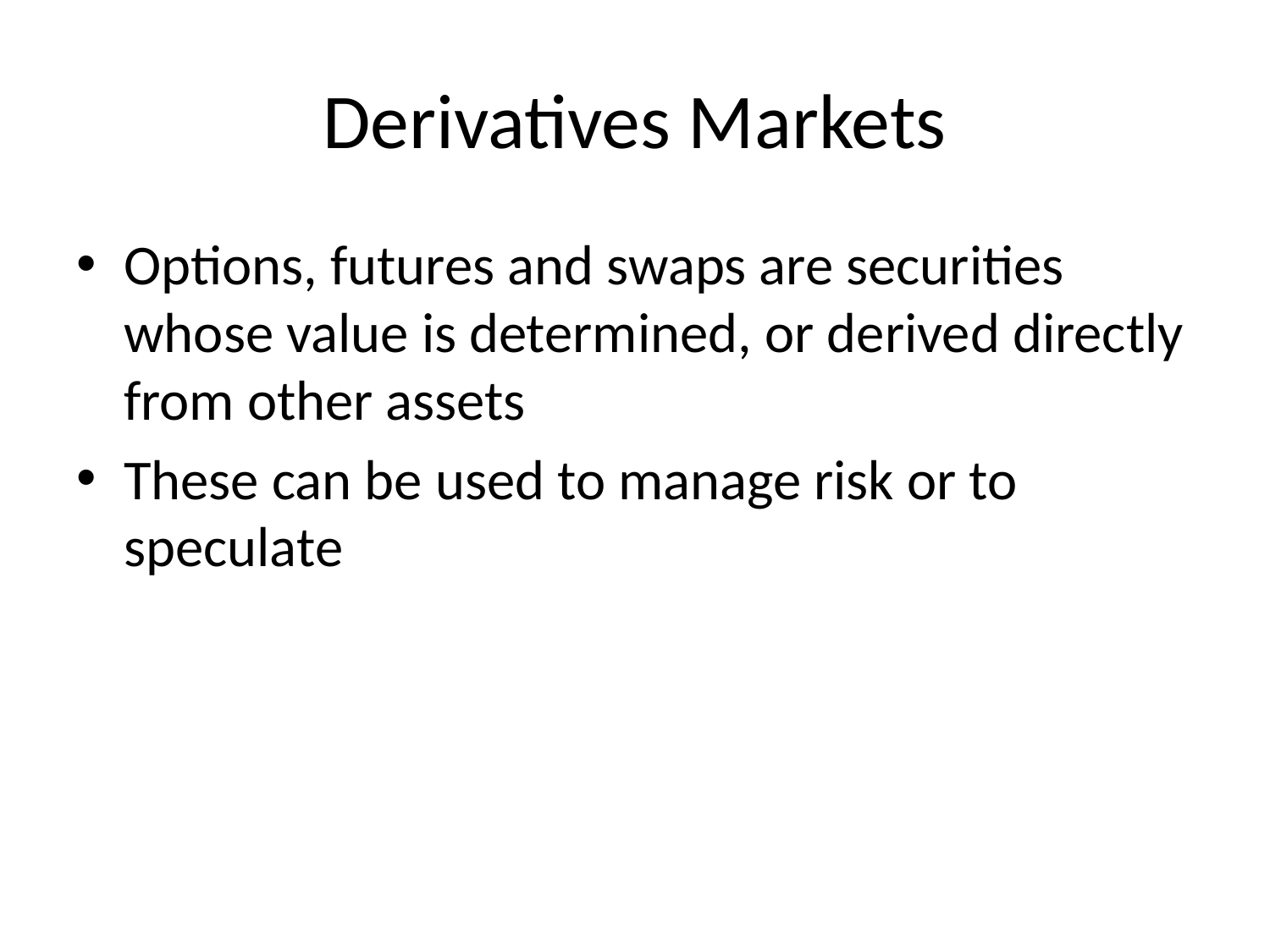

# Derivatives Markets
Options, futures and swaps are securities whose value is determined, or derived directly from other assets
These can be used to manage risk or to speculate